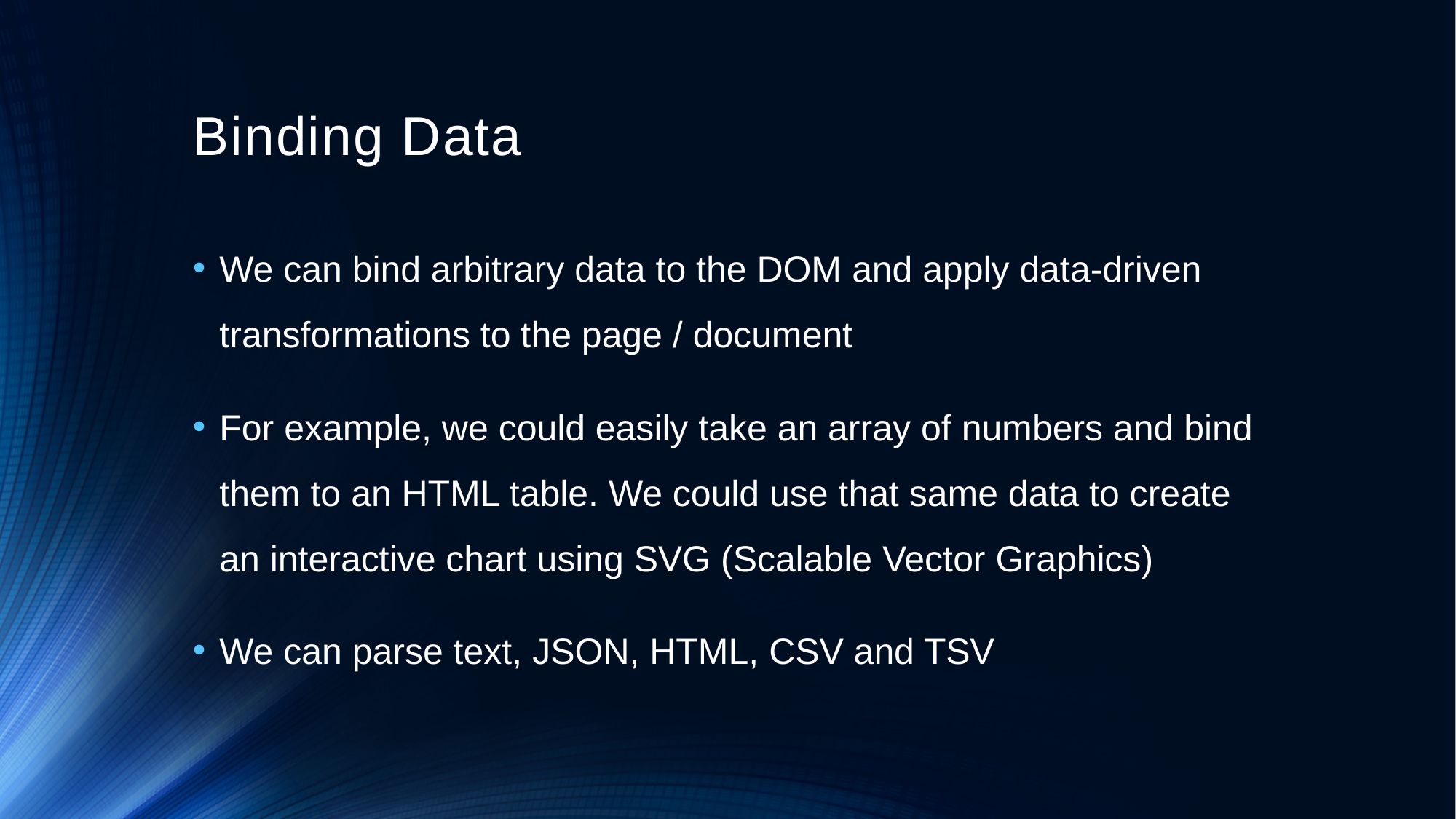

# Binding Data
We can bind arbitrary data to the DOM and apply data-driven transformations to the page / document
For example, we could easily take an array of numbers and bind them to an HTML table. We could use that same data to create an interactive chart using SVG (Scalable Vector Graphics)
We can parse text, JSON, HTML, CSV and TSV